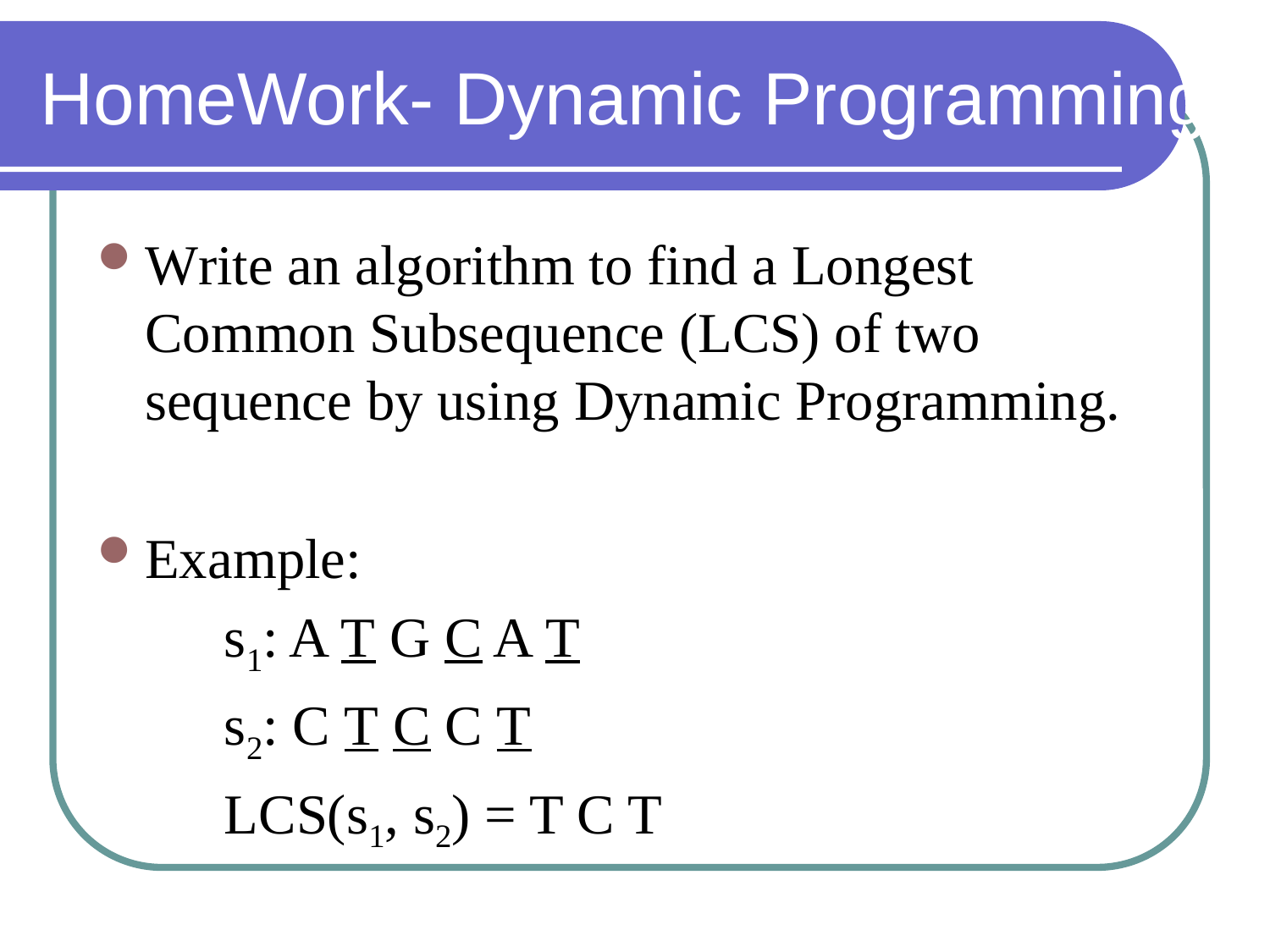

# HomeWork- Dynamic Programming
Write an algorithm to find a Longest Common Subsequence (LCS) of two sequence by using Dynamic Programming.

Example:
	s1: A T G C A T
	s2: C T C C T
	LCS(s1, s2) = T C T